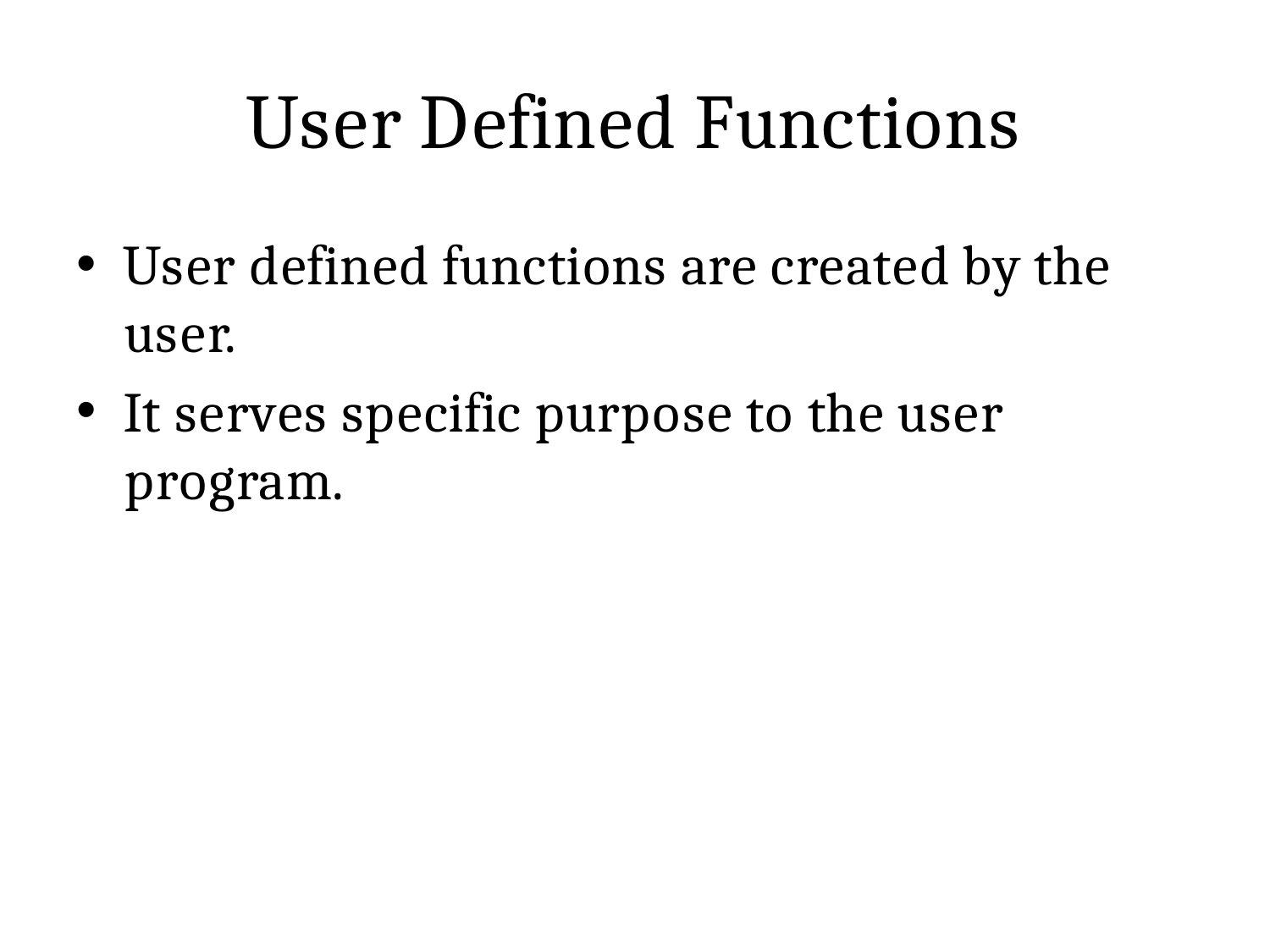

# User Defined Functions
User defined functions are created by the user.
It serves specific purpose to the user program.